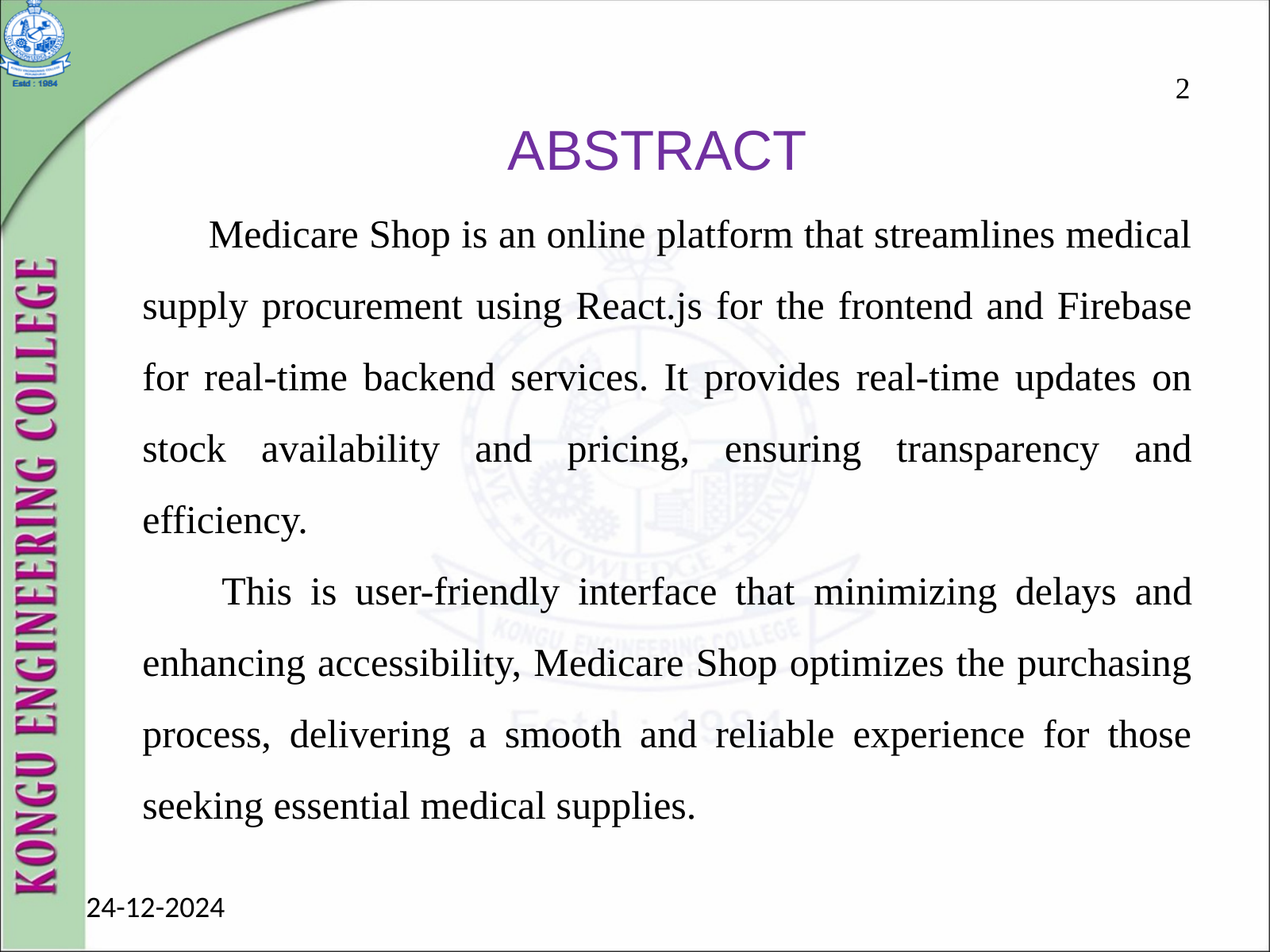

2
 ABSTRACT
  Medicare Shop is an online platform that streamlines medical supply procurement using React.js for the frontend and Firebase for real-time backend services. It provides real-time updates on stock availability and pricing, ensuring transparency and efficiency.
  This is user-friendly interface that minimizing delays and enhancing accessibility, Medicare Shop optimizes the purchasing process, delivering a smooth and reliable experience for those seeking essential medical supplies.
24-12-2024